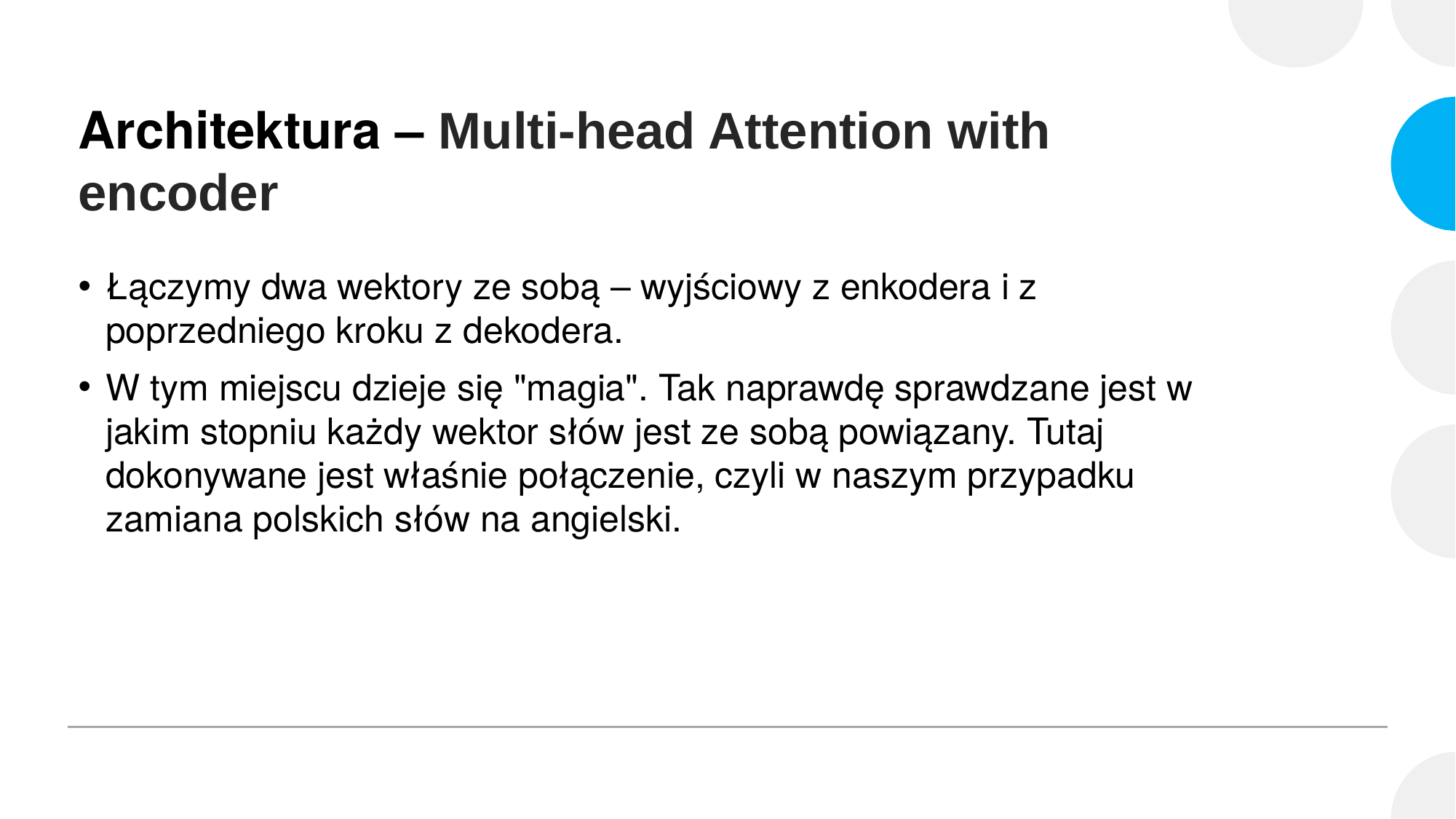

# Architektura – Multi-head Attention with encoder

Łączymy dwa wektory ze sobą – wyjściowy z enkodera i z poprzedniego kroku z dekodera.
W tym miejscu dzieje się "magia". Tak naprawdę sprawdzane jest w jakim stopniu każdy wektor słów jest ze sobą powiązany. Tutaj dokonywane jest właśnie połączenie, czyli w naszym przypadku zamiana polskich słów na angielski.